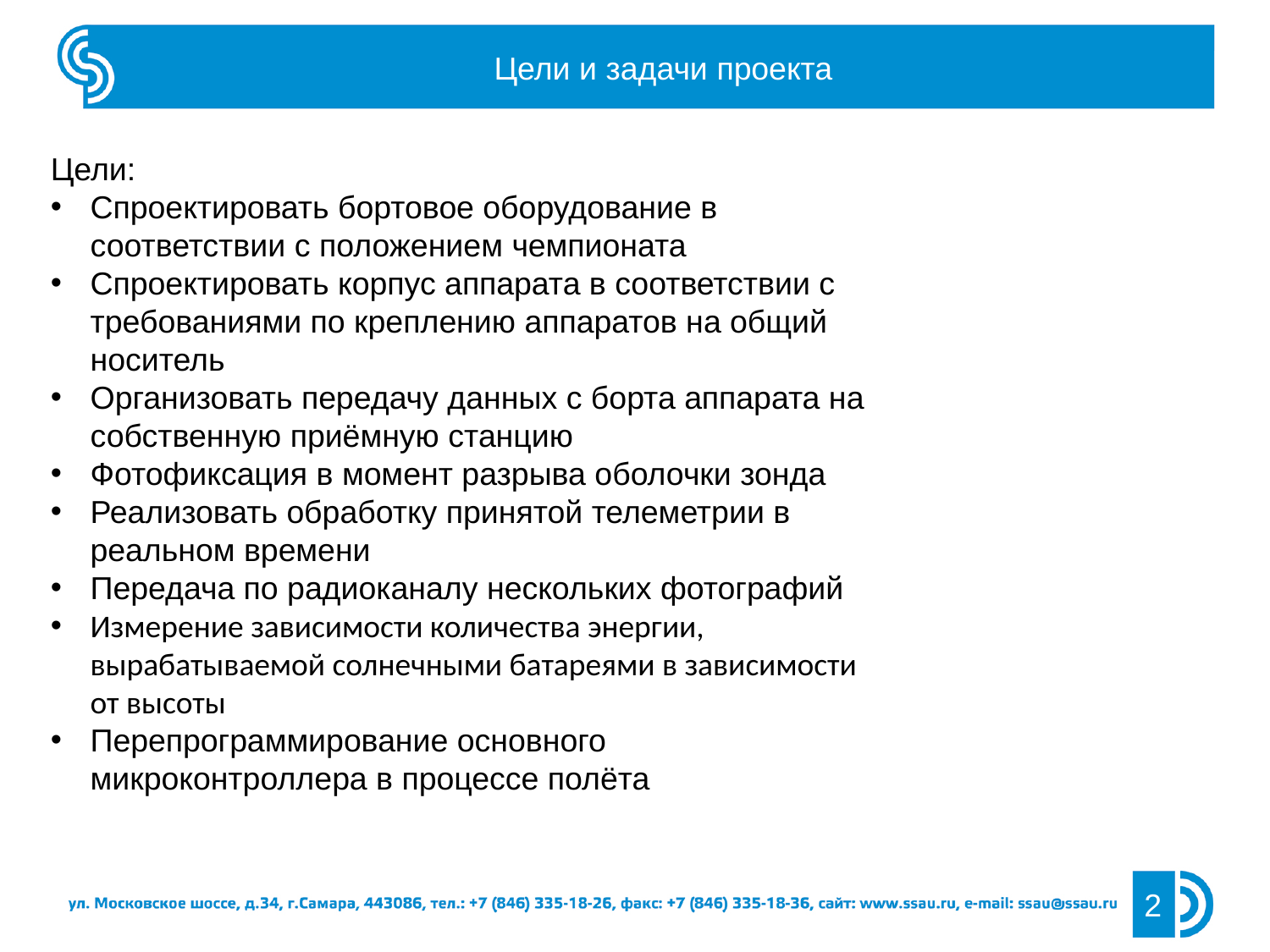

Цели и задачи проекта
Цели:
Спроектировать бортовое оборудование в соответствии с положением чемпионата
Спроектировать корпус аппарата в соответствии с требованиями по креплению аппаратов на общий носитель
Организовать передачу данных с борта аппарата на собственную приёмную станцию
Фотофиксация в момент разрыва оболочки зонда
Реализовать обработку принятой телеметрии в реальном времени
Передача по радиоканалу нескольких фотографий
Измерение зависимости количества энергии, вырабатываемой солнечными батареями в зависимости от высоты
Перепрограммирование основного микроконтроллера в процессе полёта
2